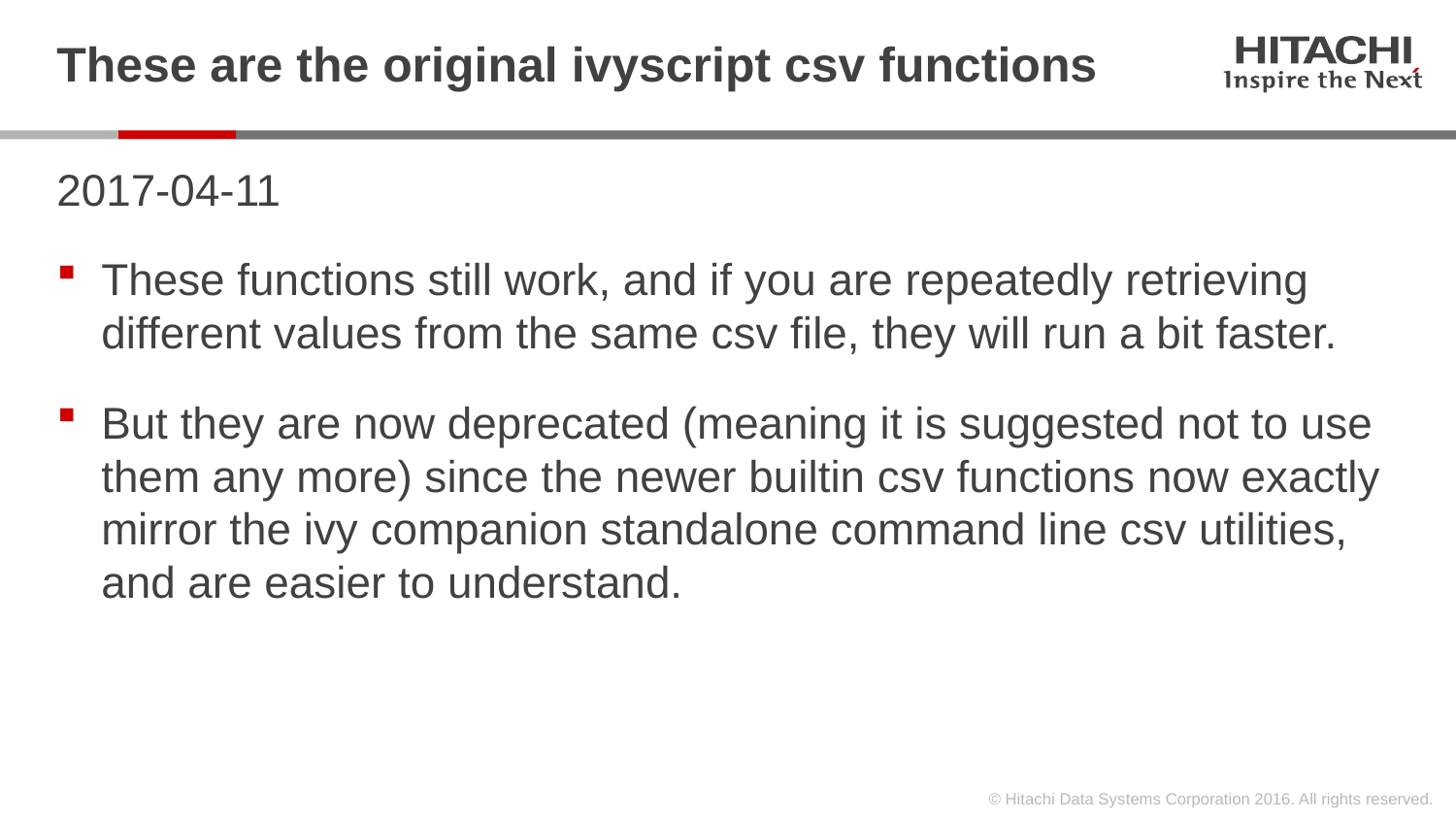

# These are the original ivyscript csv functions
2017-04-11
These functions still work, and if you are repeatedly retrieving different values from the same csv file, they will run a bit faster.
But they are now deprecated (meaning it is suggested not to use them any more) since the newer builtin csv functions now exactly mirror the ivy companion standalone command line csv utilities, and are easier to understand.